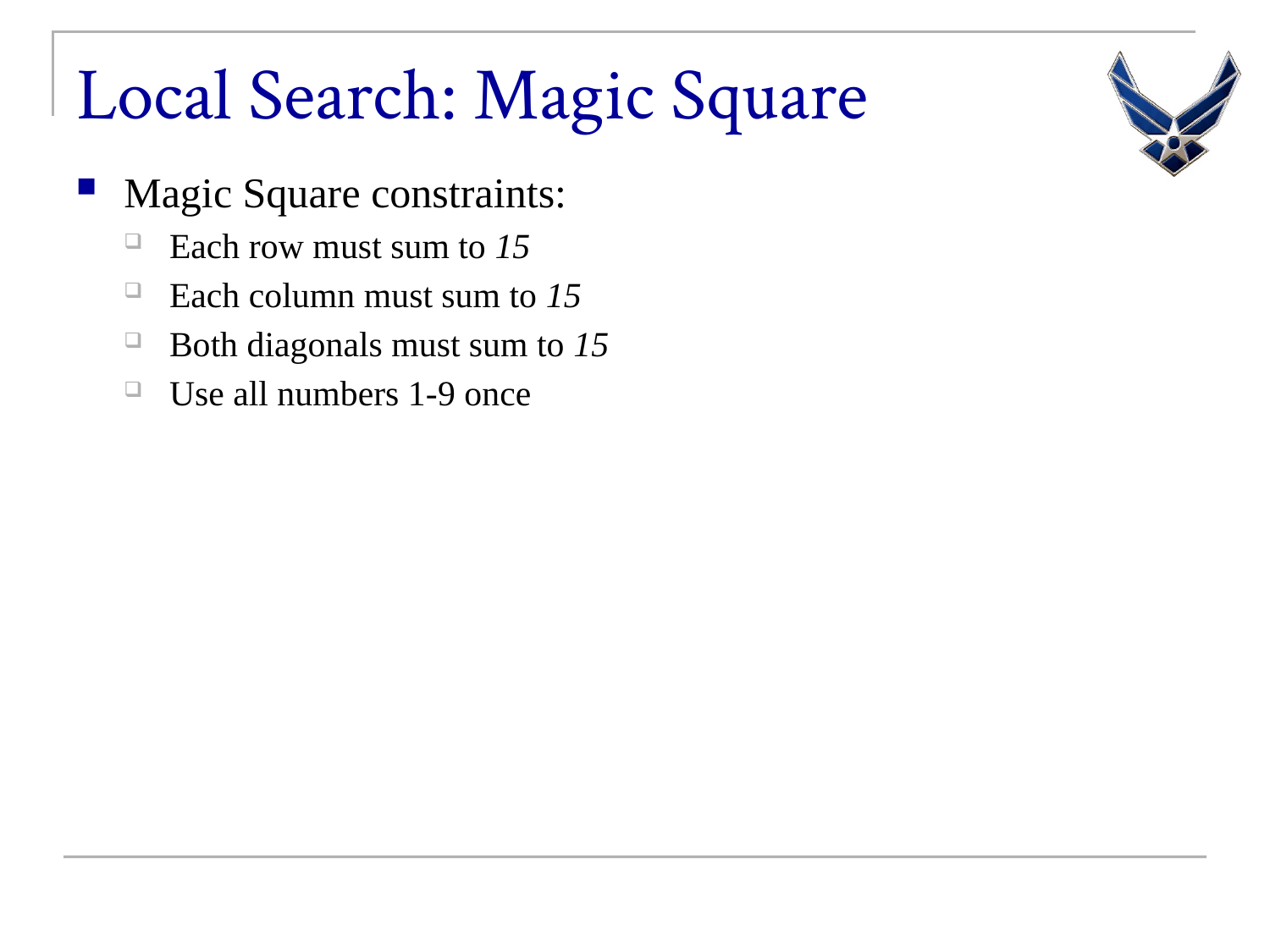

# Local Search: Magic Square
Magic Square constraints:
Each row must sum to 15
Each column must sum to 15
Both diagonals must sum to 15
Use all numbers 1-9 once